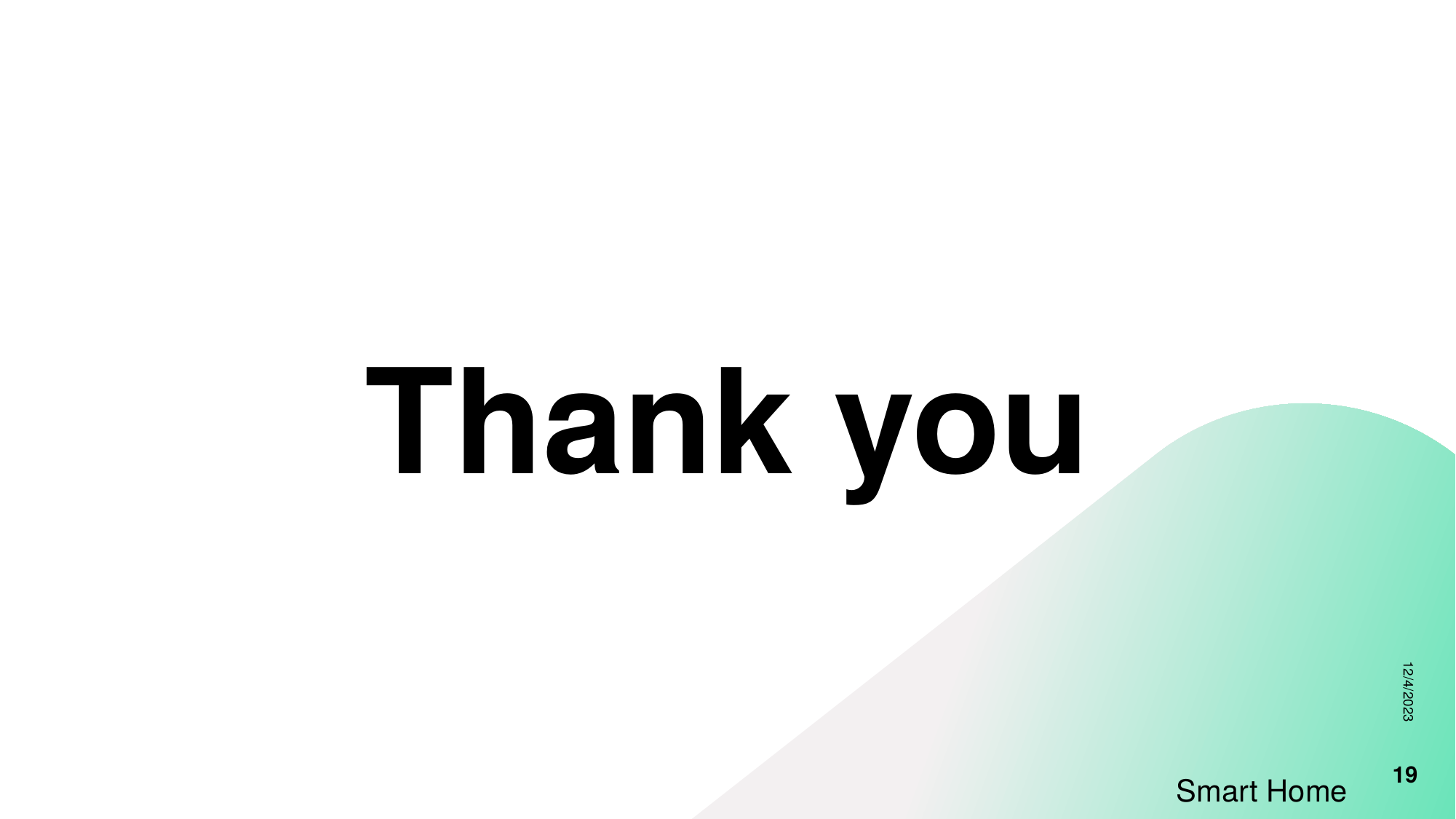

Thank you
12/4/2023
19
# Smart Home